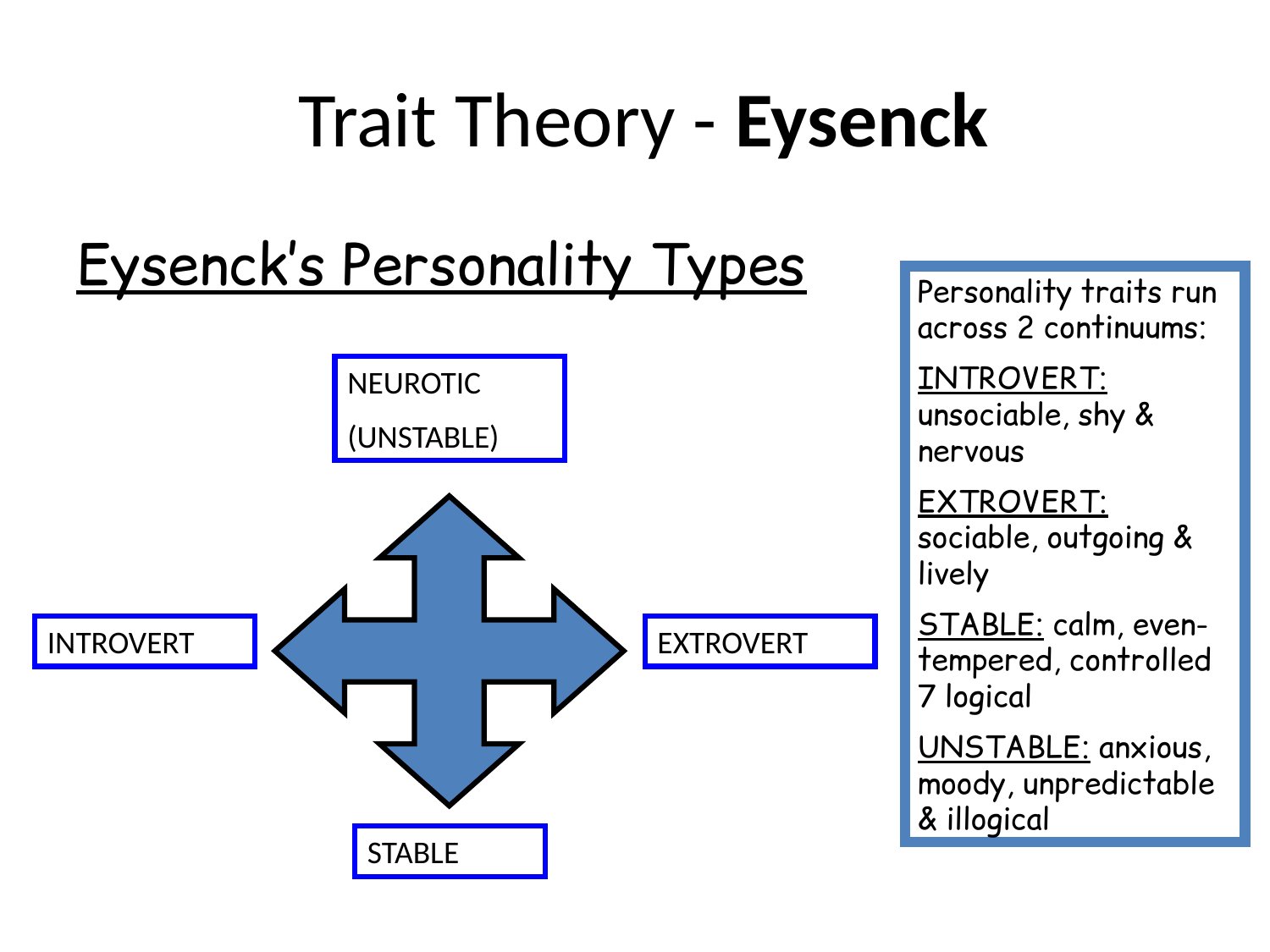

Trait Theory - Eysenck
Eysenck’s Personality Types

Personality traits run across 2 continuums:
INTROVERT: unsociable, shy & nervous
EXTROVERT: sociable, outgoing & lively
STABLE: calm, even-tempered, controlled 7 logical
UNSTABLE: anxious, moody, unpredictable & illogical
NEUROTIC
(UNSTABLE)

INTROVERT
EXTROVERT
STABLE